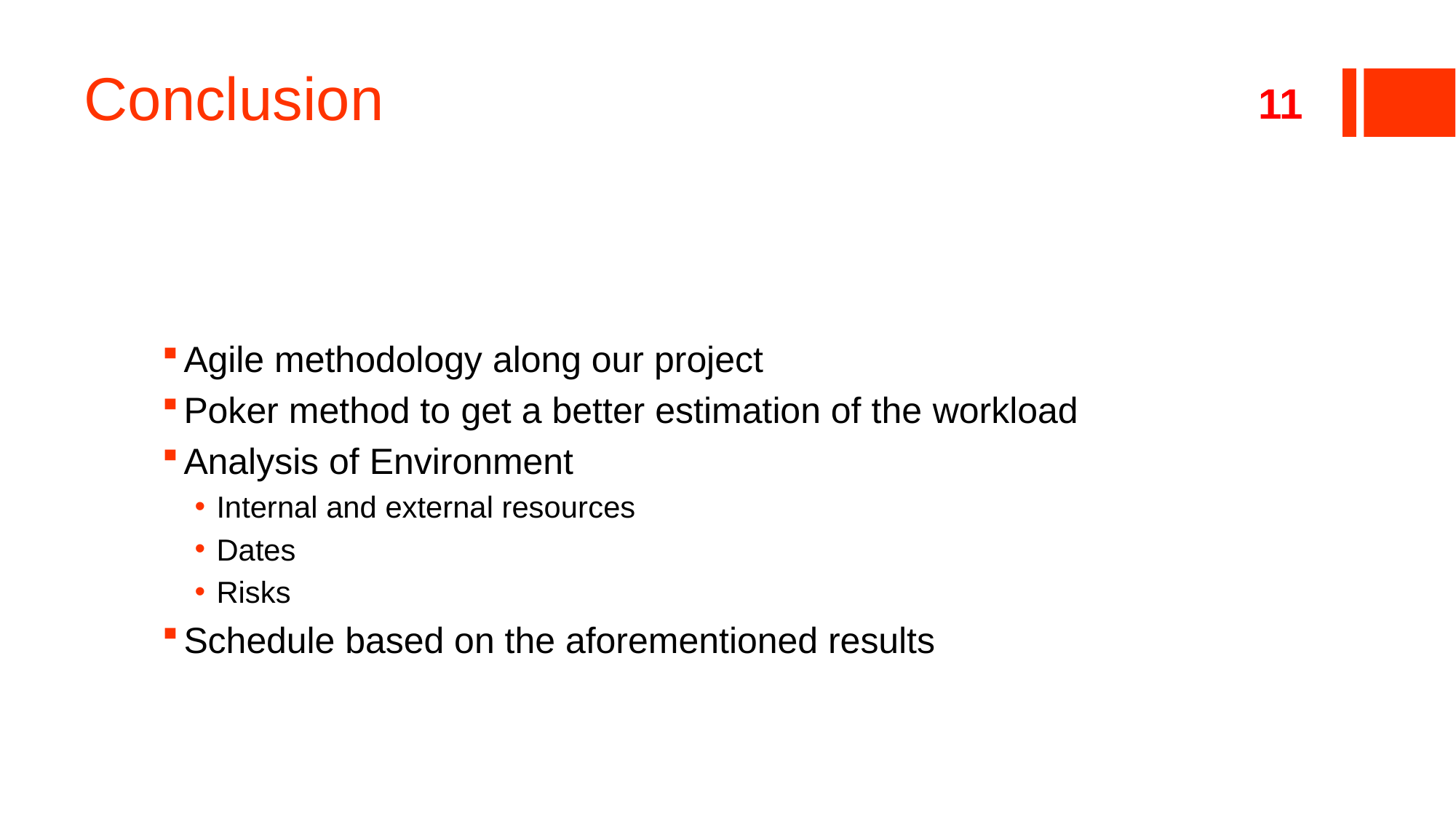

# Conclusion
11
Agile methodology along our project
Poker method to get a better estimation of the workload
Analysis of Environment
Internal and external resources
Dates
Risks
Schedule based on the aforementioned results